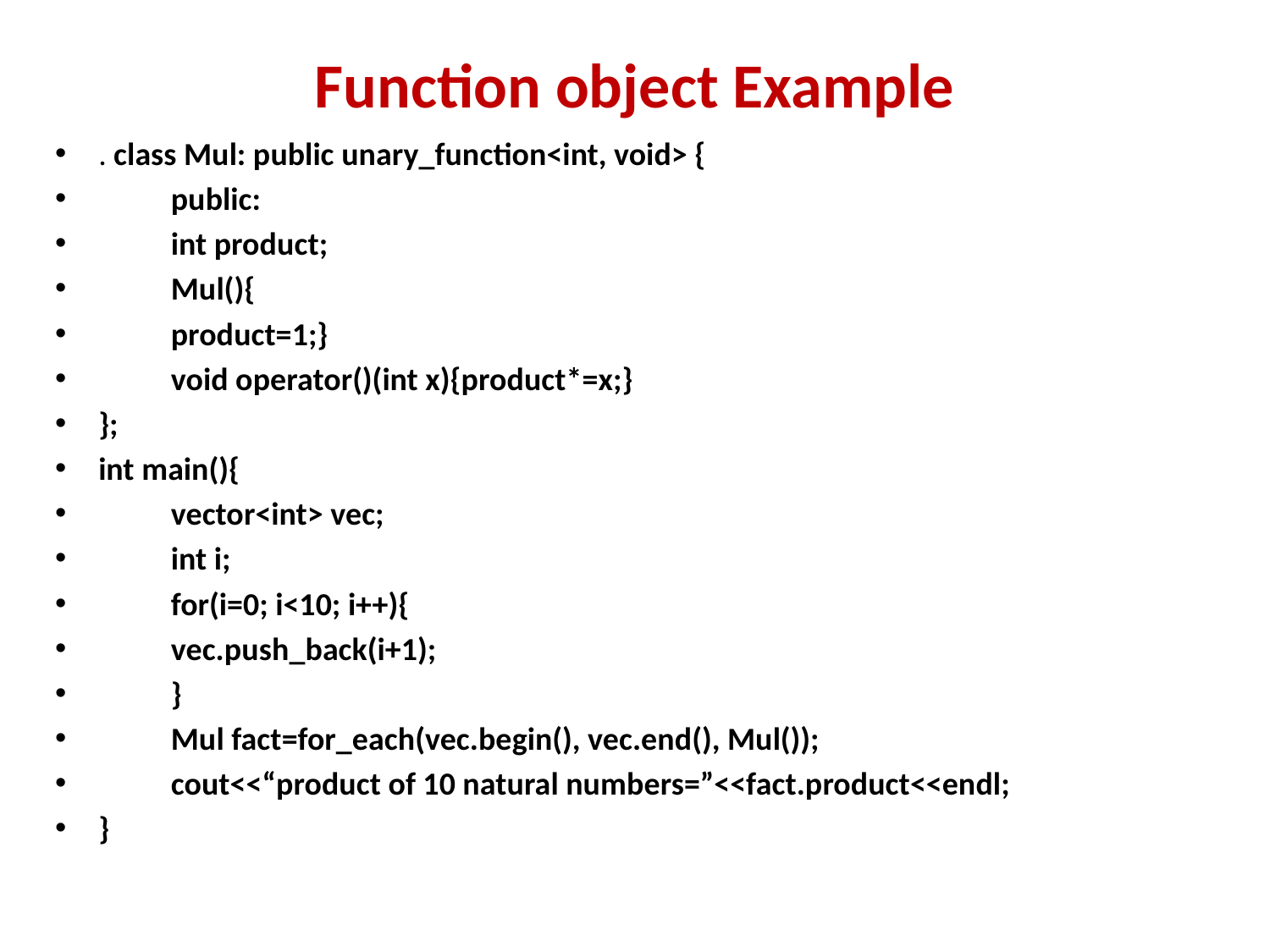

# Function object Example
. class Mul: public unary_function<int, void> {
	public:
	int product;
	Mul(){
		product=1;}
		void operator()(int x){product*=x;}
};
int main(){
	vector<int> vec;
	int i;
	for(i=0; i<10; i++){
		vec.push_back(i+1);
	}
	Mul fact=for_each(vec.begin(), vec.end(), Mul());
	cout<<“product of 10 natural numbers=”<<fact.product<<endl;
}